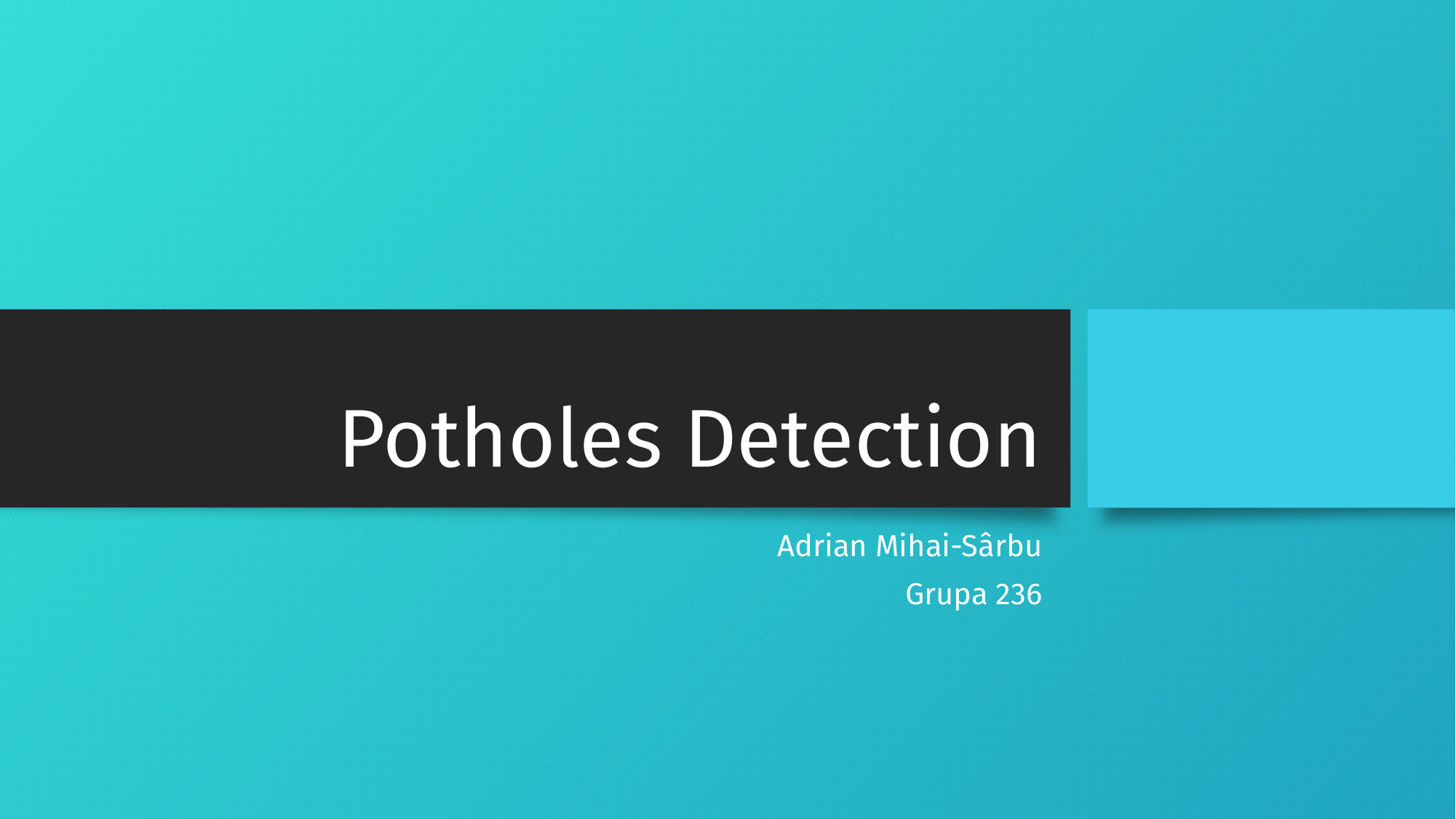

# Potholes Detection
Adrian Mihai-Sârbu
Grupa 236